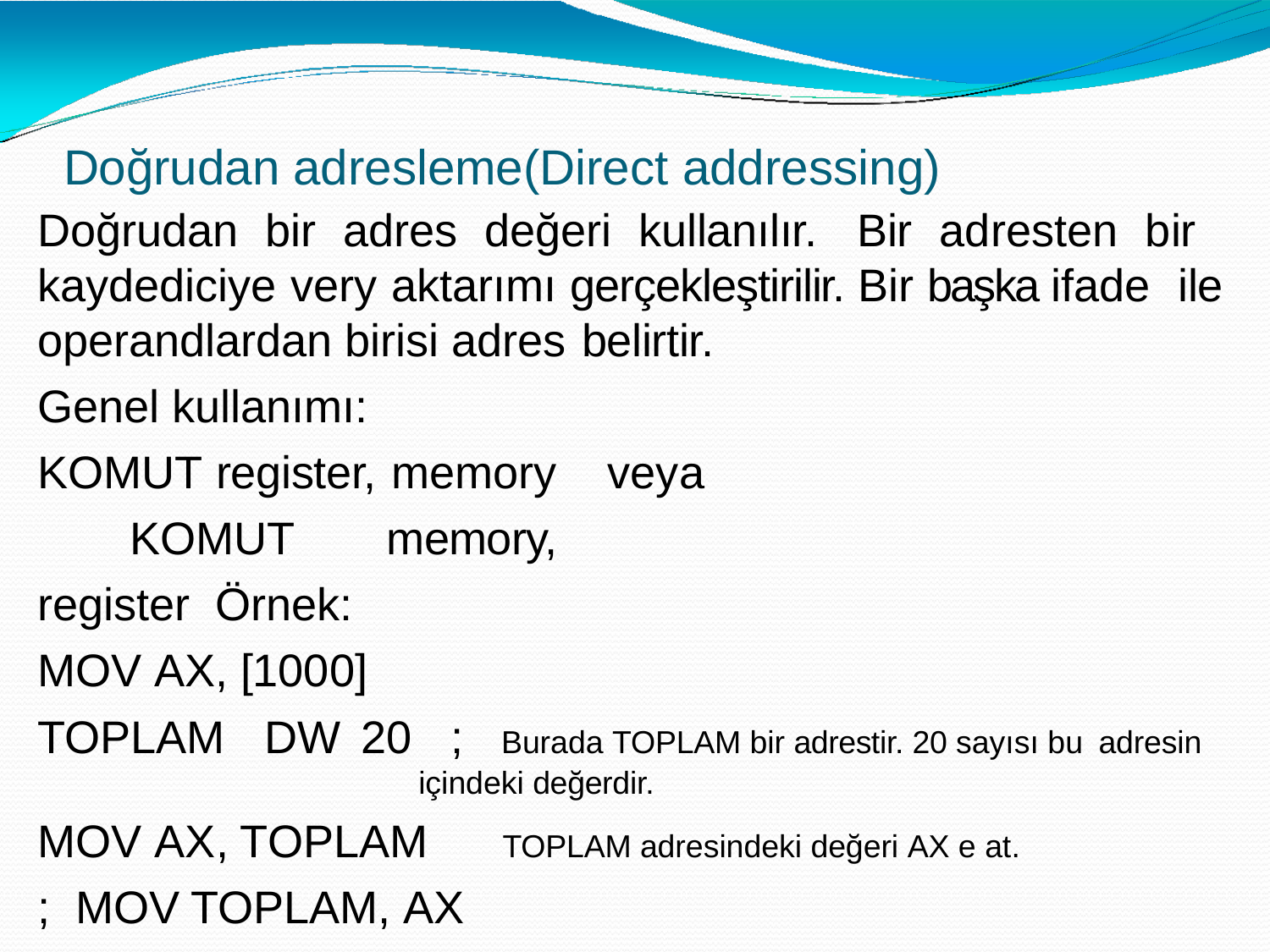

# Doğrudan adresleme(Direct addressing)
Doğrudan bir adres değeri kullanılır. Bir adresten bir  kaydediciye very aktarımı gerçekleştirilir. Bir başka ifade  ile operandlardan birisi adres belirtir.
Genel kullanımı:
KOMUT register, memory  KOMUT memory, register  Örnek:
MOV AX, [1000]
veya
TOPLAM	DW	20	;	Burada TOPLAM bir adrestir. 20 sayısı bu adresin
içindeki değerdir.
MOV AX, TOPLAM	;  MOV TOPLAM, AX
TOPLAM adresindeki değeri AX e at.